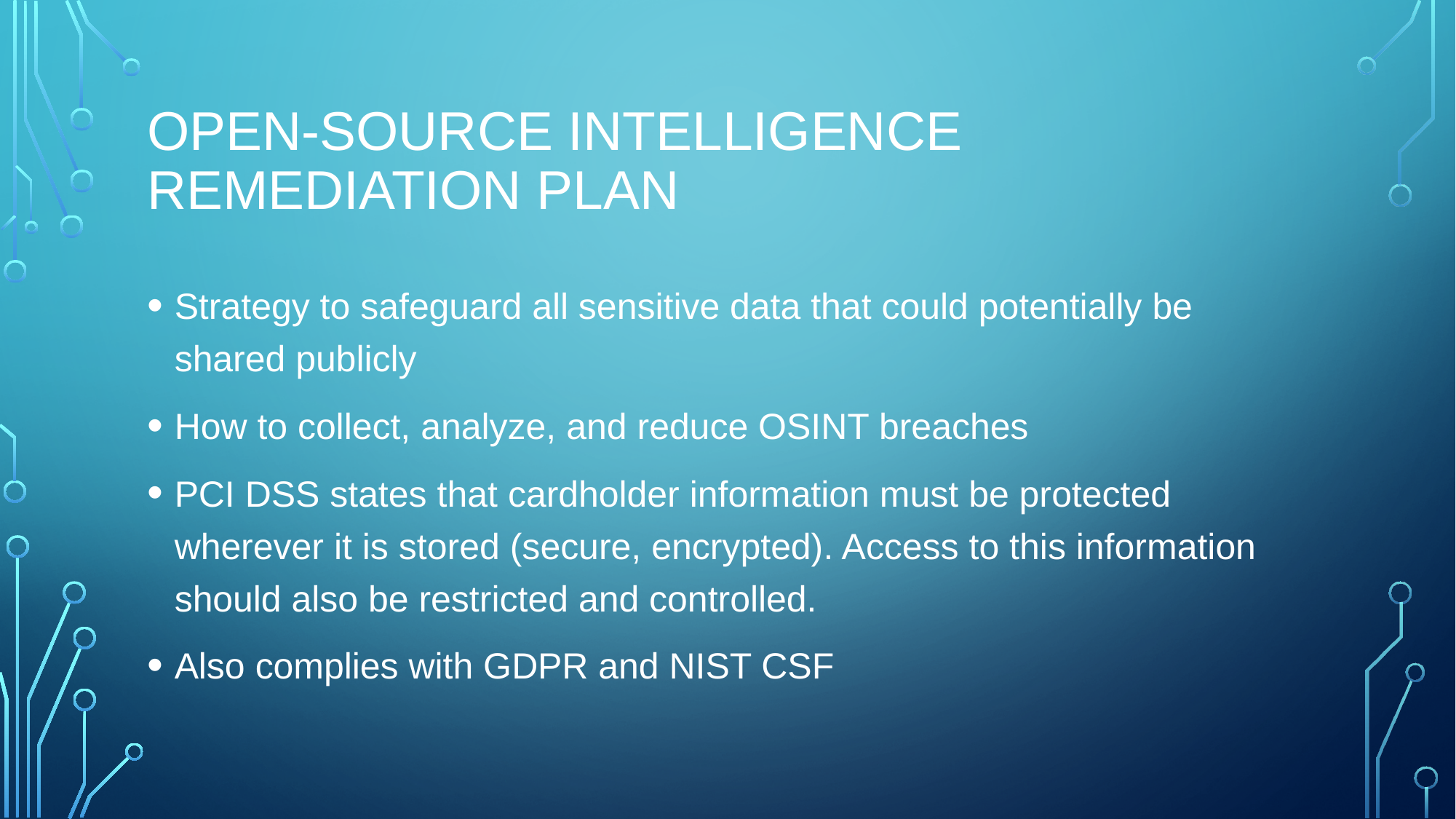

# Open-source intelligence remediation plan
Strategy to safeguard all sensitive data that could potentially be shared publicly
How to collect, analyze, and reduce OSINT breaches
PCI DSS states that cardholder information must be protected wherever it is stored (secure, encrypted). Access to this information should also be restricted and controlled.
Also complies with GDPR and NIST CSF